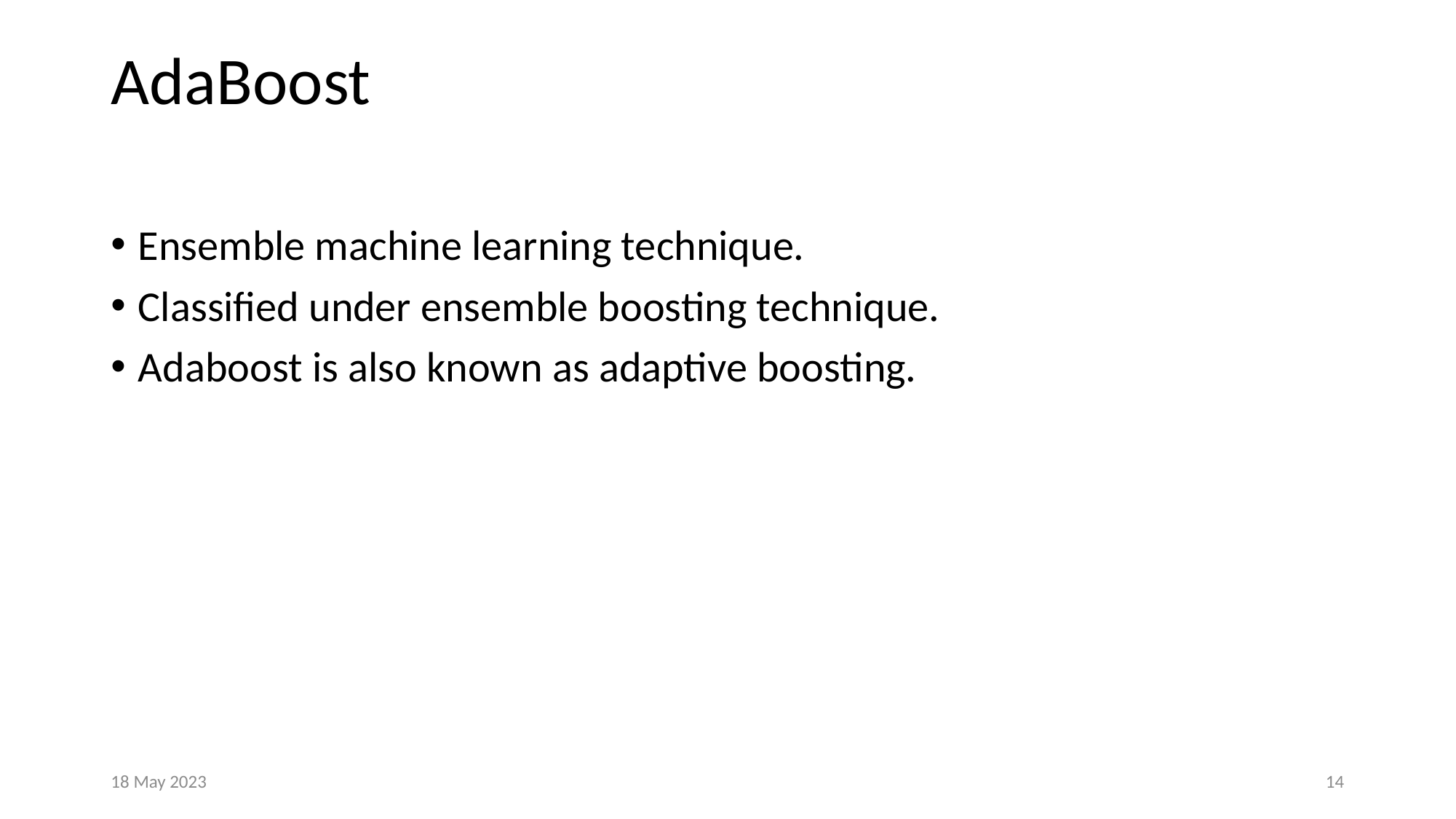

# AdaBoost
Ensemble machine learning technique.
Classified under ensemble boosting technique.
Adaboost is also known as adaptive boosting.

18 May 2023
14